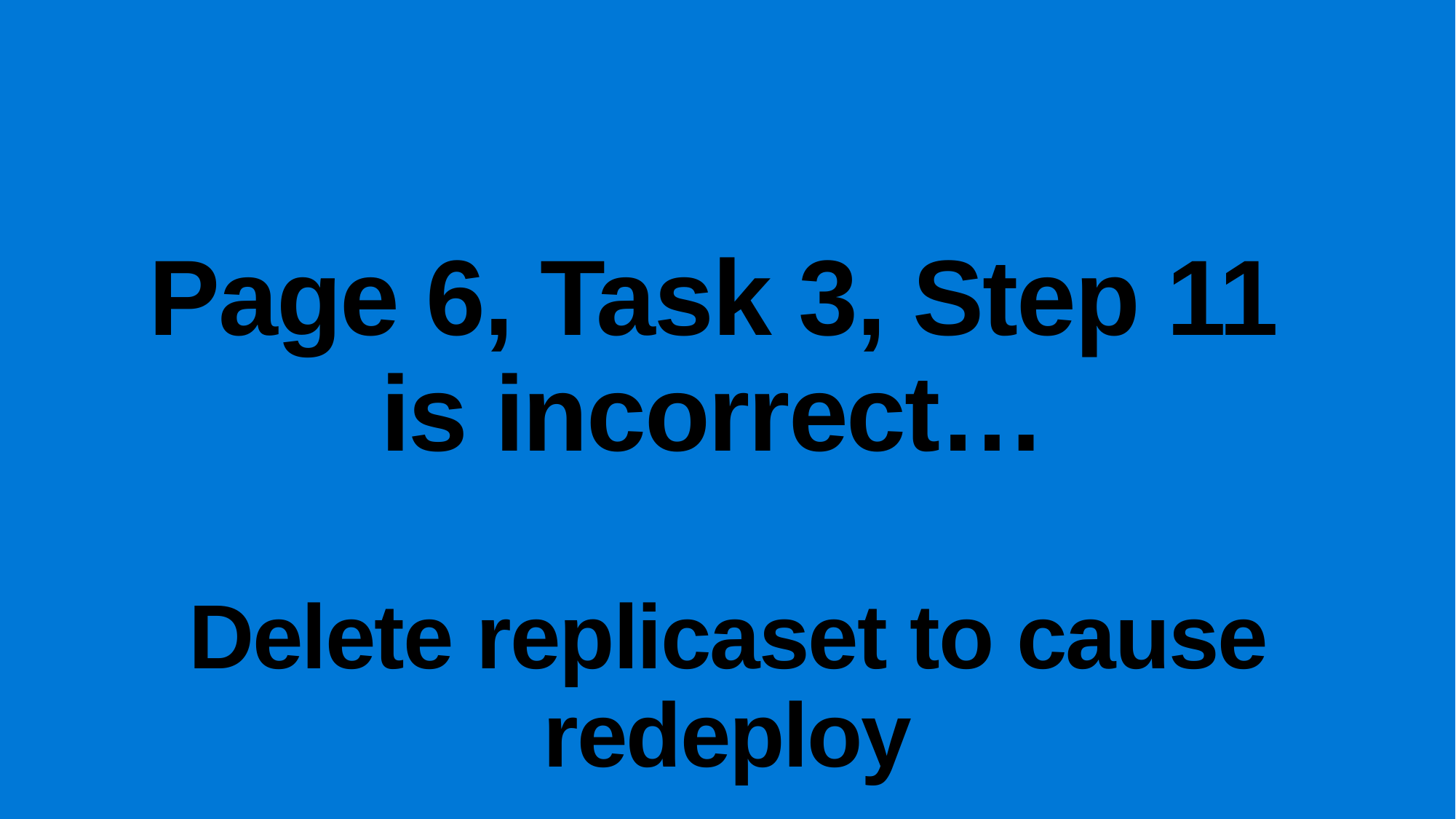

# Page 6, Task 3, Step 11 is incorrect… Delete replicaset to cause redeploy